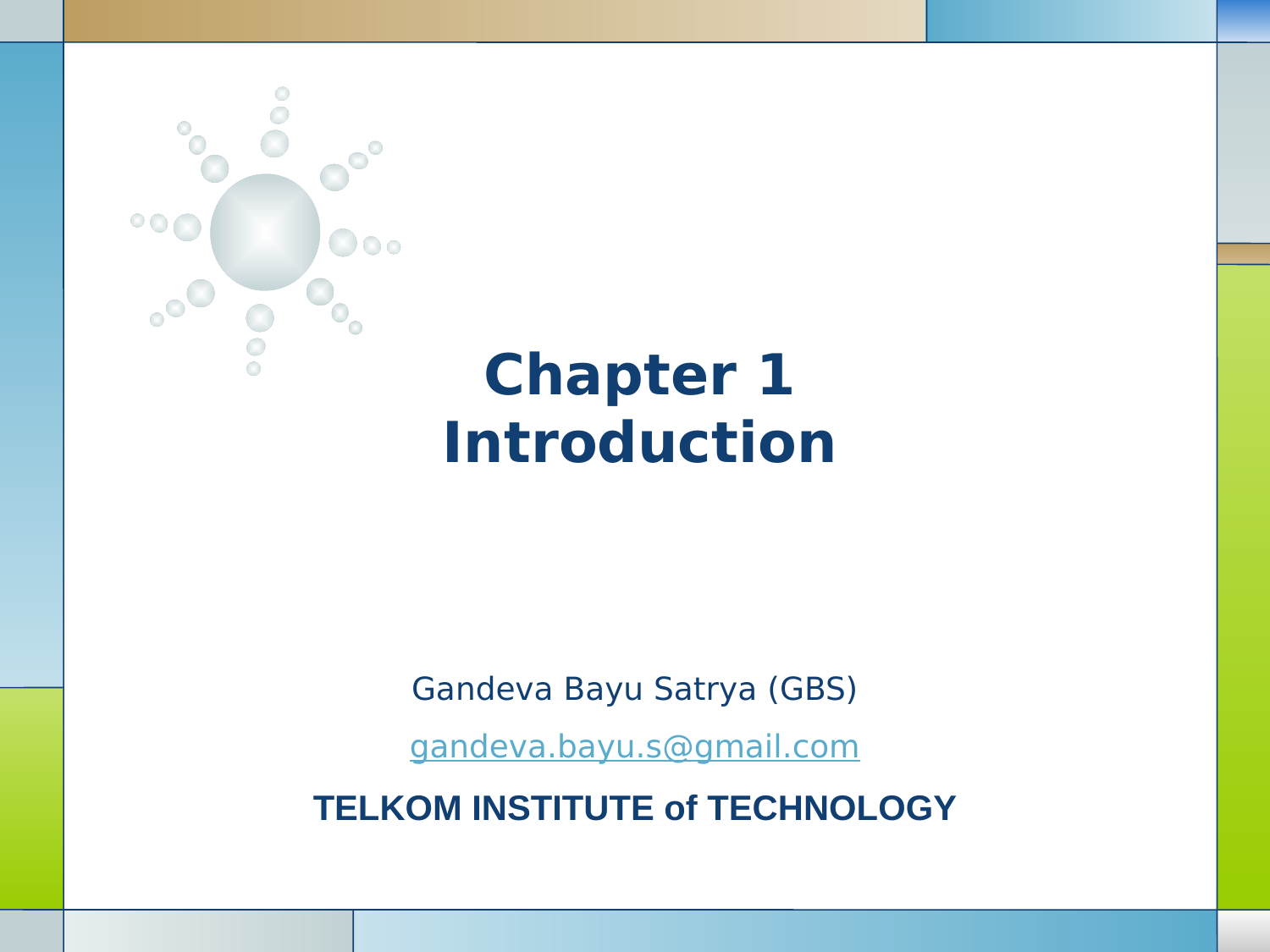

# Chapter 1 Introduction
Gandeva Bayu Satrya (GBS)
gandeva.bayu.s@gmail.com
TELKOM INSTITUTE of TECHNOLOGY